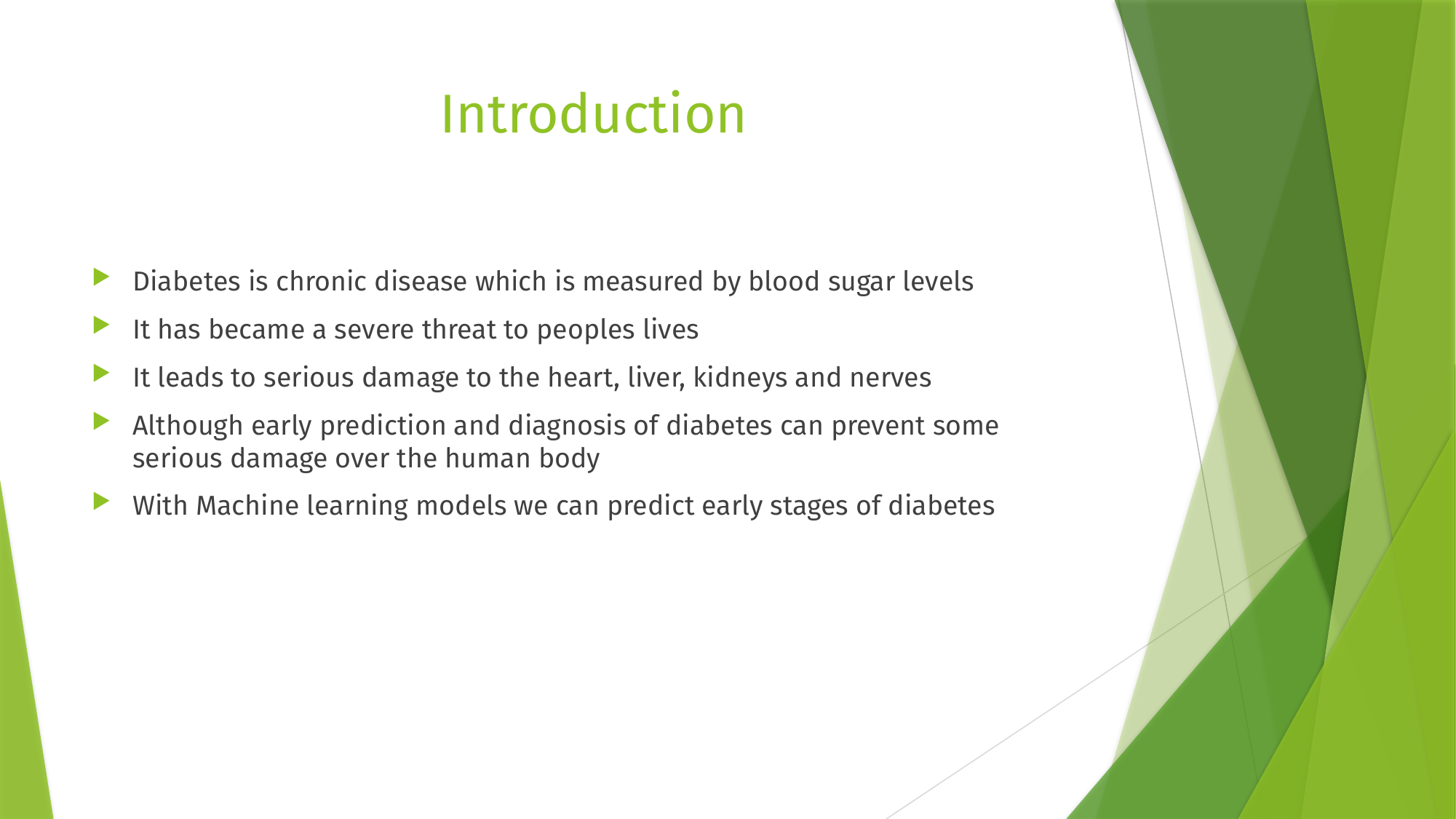

# Introduction
Diabetes is chronic disease which is measured by blood sugar levels
It has became a severe threat to peoples lives
It leads to serious damage to the heart, liver, kidneys and nerves
Although early prediction and diagnosis of diabetes can prevent some serious damage over the human body
With Machine learning models we can predict early stages of diabetes